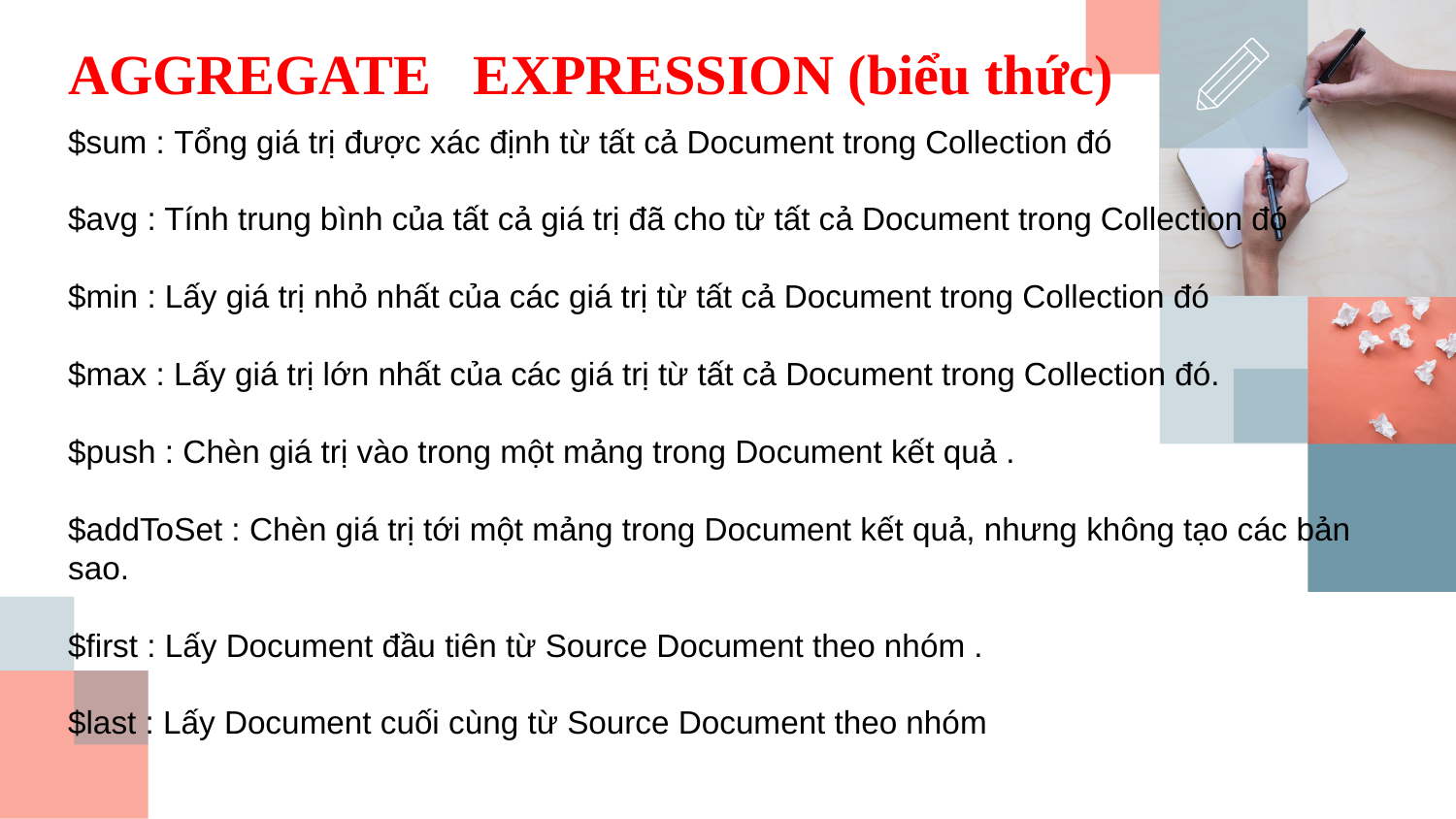

AGGREGATE   EXPRESSION (biểu thức)
$sum : Tổng giá trị được xác định từ tất cả Document trong Collection đó

$avg : Tính trung bình của tất cả giá trị đã cho từ tất cả Document trong Collection đó

$min : Lấy giá trị nhỏ nhất của các giá trị từ tất cả Document trong Collection đó

$max : Lấy giá trị lớn nhất của các giá trị từ tất cả Document trong Collection đó.

$push : Chèn giá trị vào trong một mảng trong Document kết quả .

$addToSet : Chèn giá trị tới một mảng trong Document kết quả, nhưng không tạo các bản sao.

$first : Lấy Document đầu tiên từ Source Document theo nhóm .

$last : Lấy Document cuối cùng từ Source Document theo nhóm